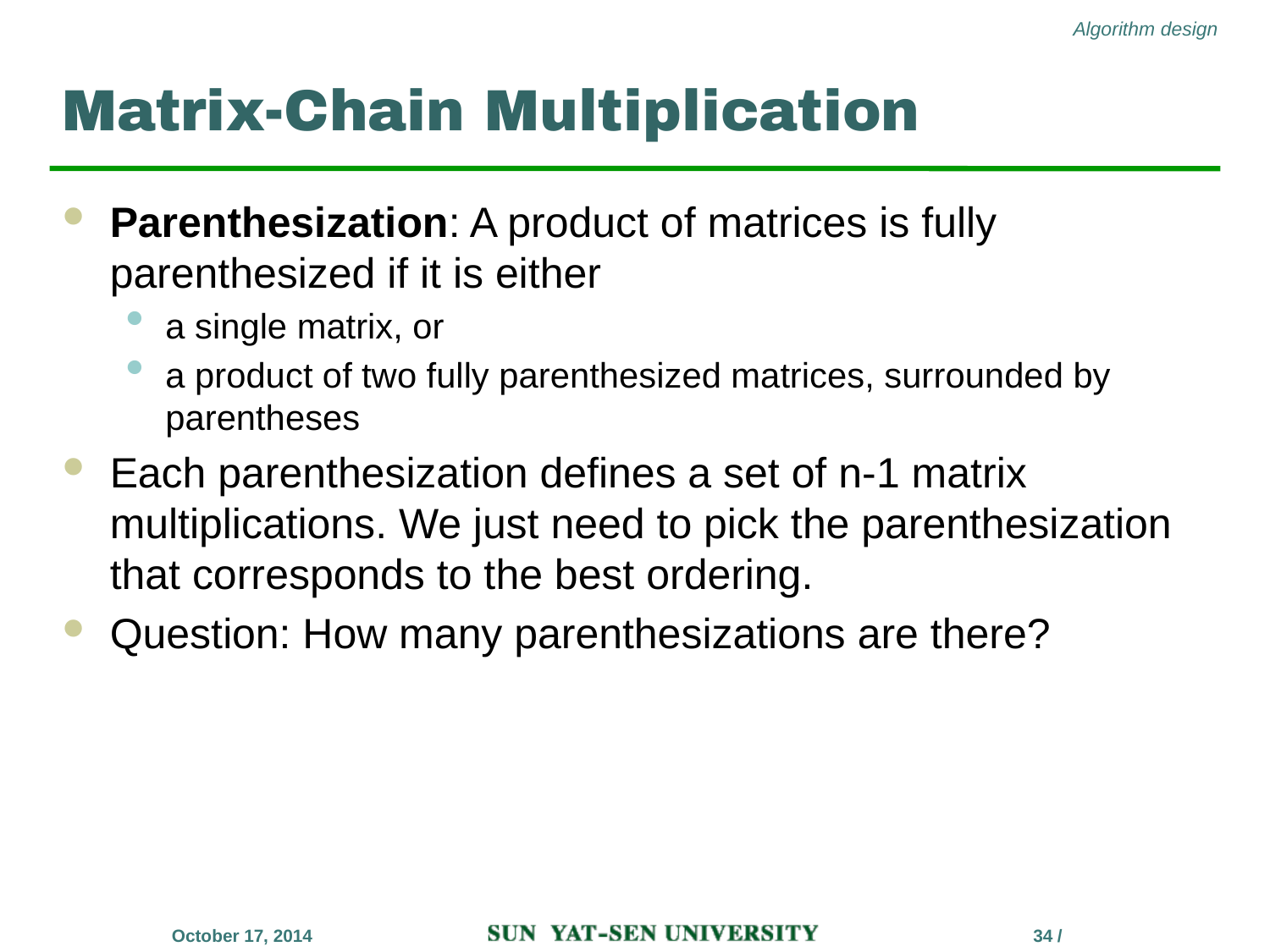

# Matrix-Chain Multiplication
Parenthesization: A product of matrices is fully parenthesized if it is either
a single matrix, or
a product of two fully parenthesized matrices, surrounded by parentheses
Each parenthesization defines a set of n-1 matrix multiplications. We just need to pick the parenthesization that corresponds to the best ordering.
Question: How many parenthesizations are there?